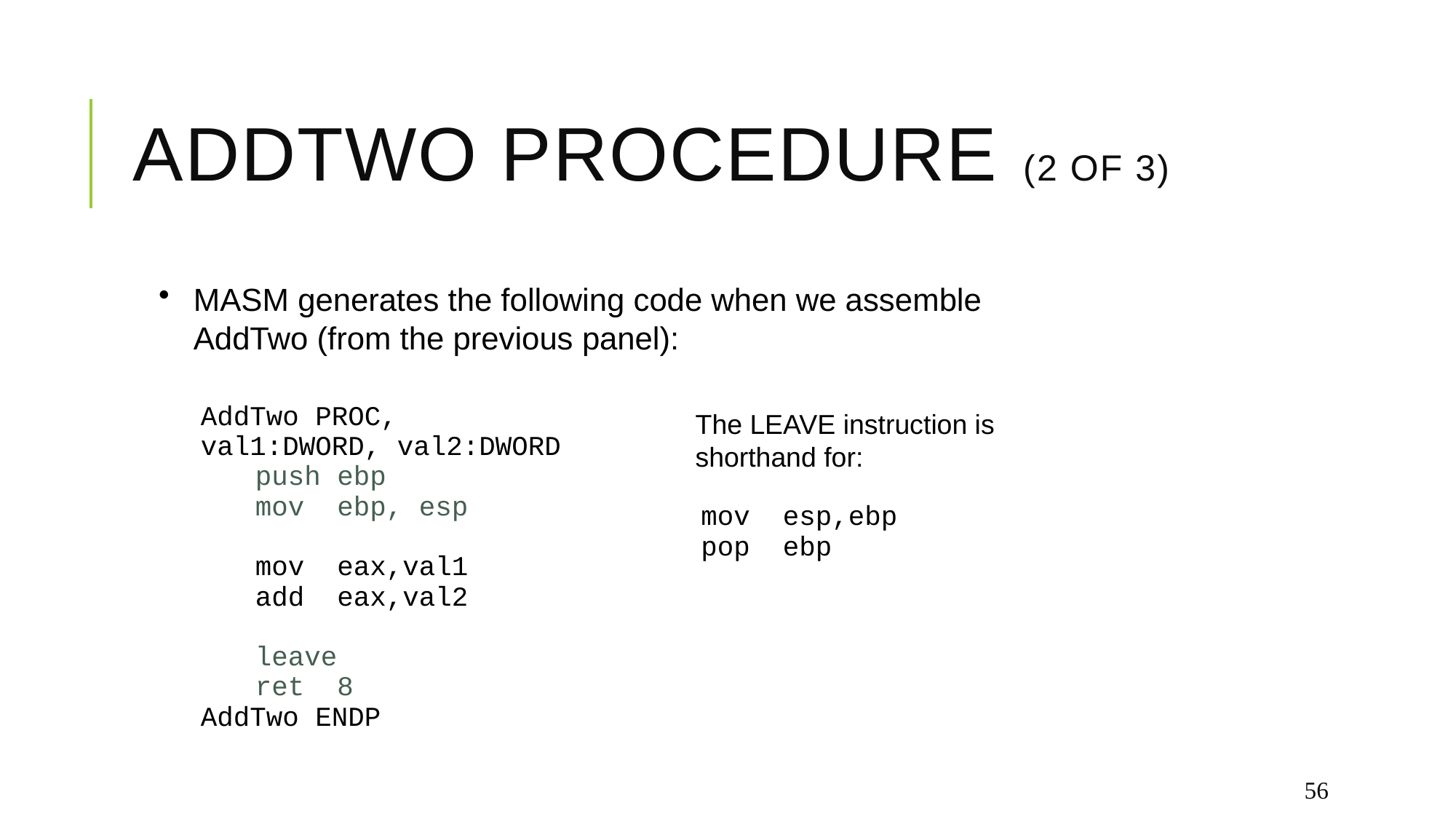

# AddTwo Procedure  (2 of 3)
MASM generates the following code when we assemble AddTwo (from the previous panel):
AddTwo PROC,
val1:DWORD, val2:DWORD
	push ebp
	mov  ebp, esp

	mov  eax,val1
	add  eax,val2

	leave
	ret  8
AddTwo ENDP
The LEAVE instruction is shorthand for:
mov  esp,ebp
pop  ebp

56